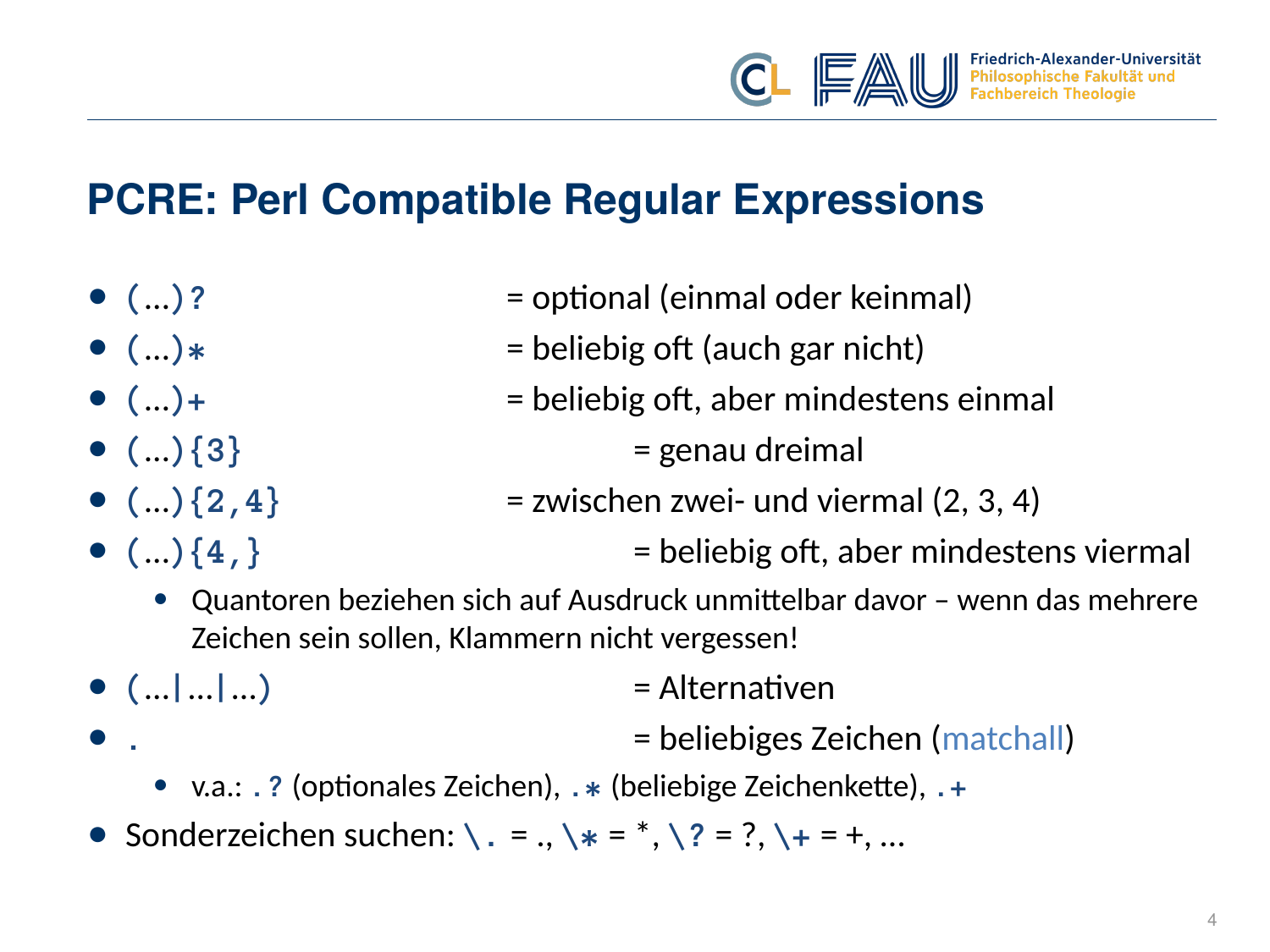

# PCRE: Perl Compatible Regular Expressions
(…)? 			= optional (einmal oder keinmal)
(…)* 			= beliebig oft (auch gar nicht)
(…)+ 			= beliebig oft, aber mindestens einmal
(…){3} 			= genau dreimal
(…){2,4} 		= zwischen zwei- und viermal (2, 3, 4)
(…){4,}			= beliebig oft, aber mindestens viermal
Quantoren beziehen sich auf Ausdruck unmittelbar davor – wenn das mehrere Zeichen sein sollen, Klammern nicht vergessen!
(…|…|…)			= Alternativen
. 				= beliebiges Zeichen (matchall)
v.a.: .? (optionales Zeichen), .* (beliebige Zeichenkette), .+
Sonderzeichen suchen: \. = ., \* = *, \? = ?, \+ = +, …
4